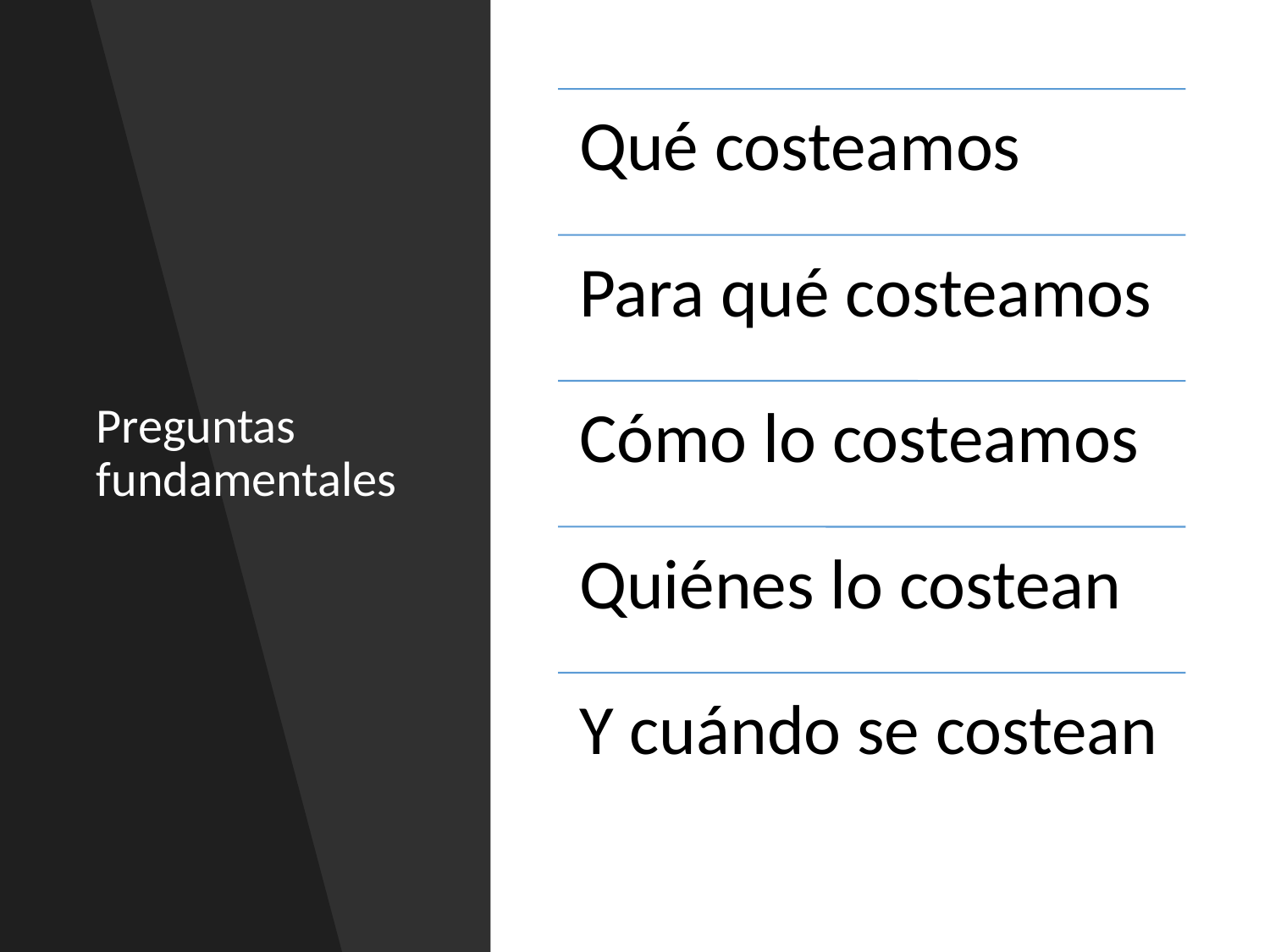

# Preguntas fundamentales
Qué costeamos
Para qué costeamos
Cómo lo costeamos
Quiénes lo costean
Y cuándo se costean